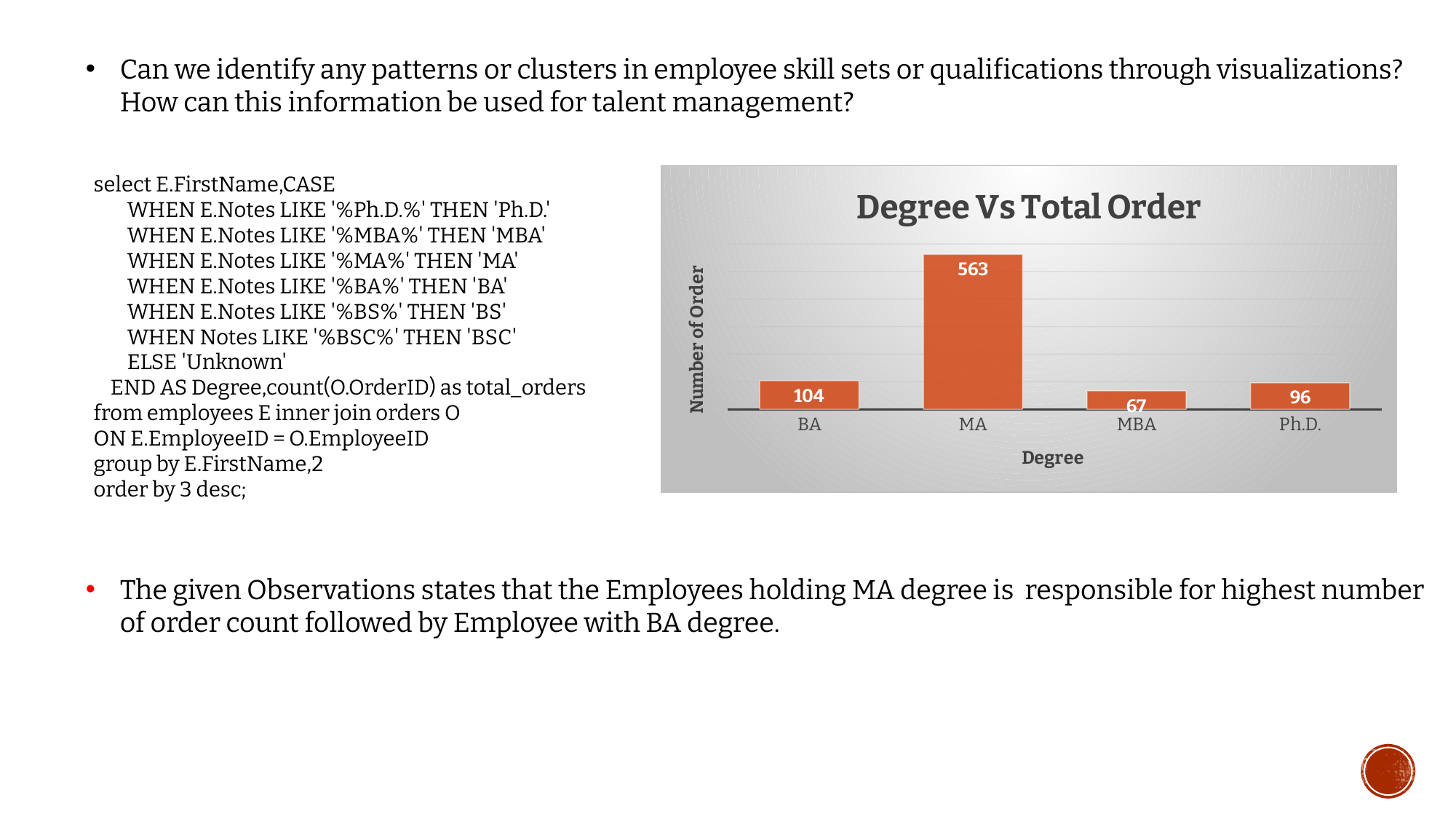

Can we identify any patterns or clusters in employee skill sets or qualifications through visualizations? How can this information be used for talent management?
select E.FirstName,CASE
        WHEN E.Notes LIKE '%Ph.D.%' THEN 'Ph.D.'
        WHEN E.Notes LIKE '%MBA%' THEN 'MBA'
        WHEN E.Notes LIKE '%MA%' THEN 'MA'
        WHEN E.Notes LIKE '%BA%' THEN 'BA'
        WHEN E.Notes LIKE '%BS%' THEN 'BS'
        WHEN Notes LIKE '%BSC%' THEN 'BSC'
        ELSE 'Unknown'
    END AS Degree,count(O.OrderID) as total_orders
from employees E inner join orders O
ON E.EmployeeID = O.EmployeeID
group by E.FirstName,2
order by 3 desc;

### Chart: Degree Vs Total Order

| Category |  |
|---|---|
| BA | 104.0 |
| MA | 563.0 |
| MBA | 67.0 |
| Ph.D. | 96.0 |
The given Observations states that the Employees holding MA degree is  responsible for highest number of order count followed by Employee with BA degree.